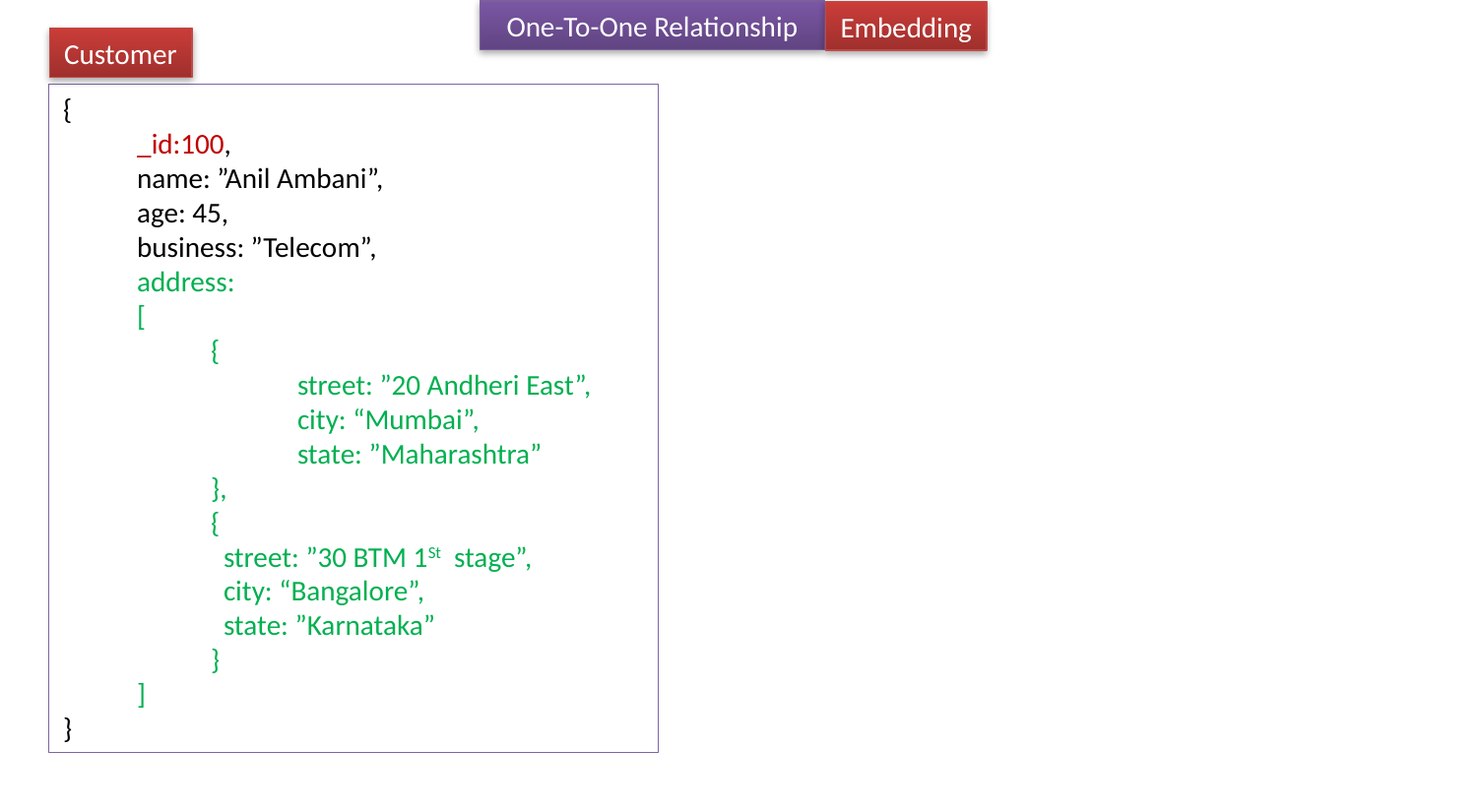

One-To-One Relationship

Embedding
Customer

{
_id:100,
name: ”Anil Ambani”,
age: 45,
business: ”Telecom”,
address:
[
{
  street: ”20 Andheri East”,
  city: “Mumbai”,
  state: ”Maharashtra”
},
{
  street: ”30 BTM 1St  stage”,
  city: “Bangalore”,
  state: ”Karnataka”
}
]
}